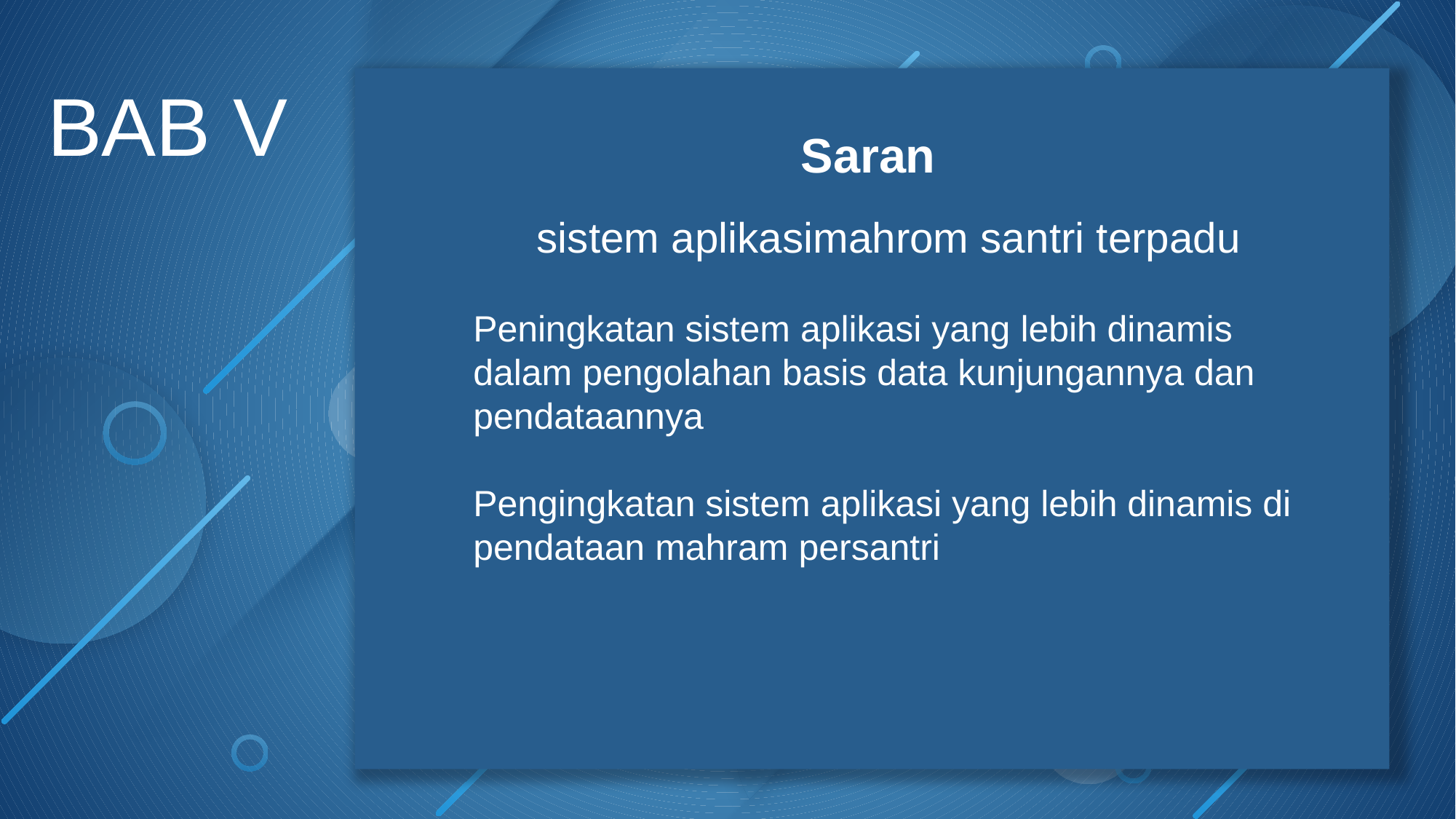

BAB V

Saran
 sistem aplikasimahrom santri terpadu

Peningkatan sistem aplikasi yang lebih dinamis dalam pengolahan basis data kunjungannya dan pendataannya

Pengingkatan sistem aplikasi yang lebih dinamis di pendataan mahram persantri